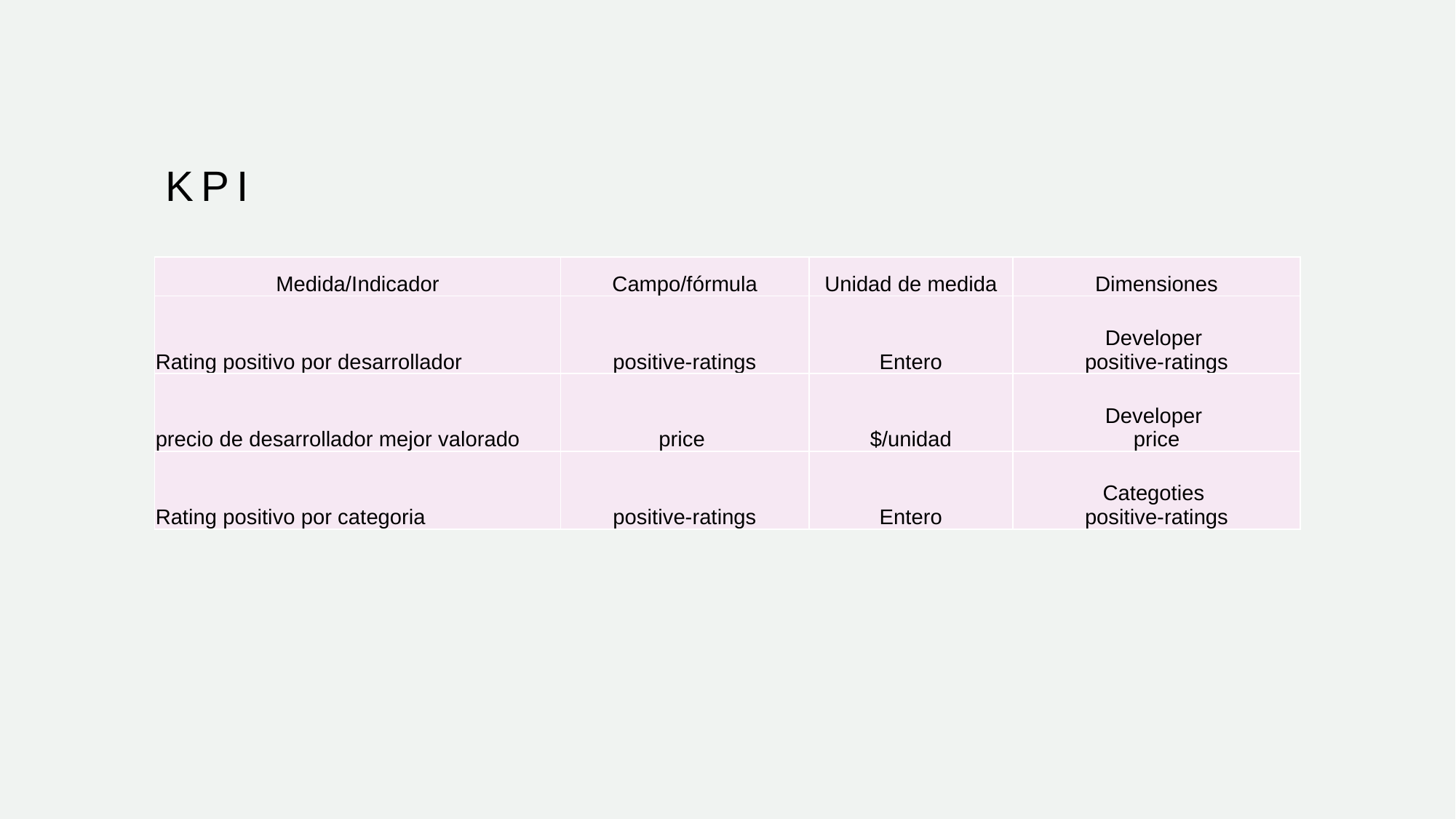

# kpi
| Medida/Indicador | Campo/fórmula | Unidad de medida | Dimensiones |
| --- | --- | --- | --- |
| Rating positivo por desarrollador | positive-ratings | Entero | Developer positive-ratings |
| precio de desarrollador mejor valorado | price | $/unidad | Developer price |
| Rating positivo por categoria | positive-ratings | Entero | Categoties positive-ratings |